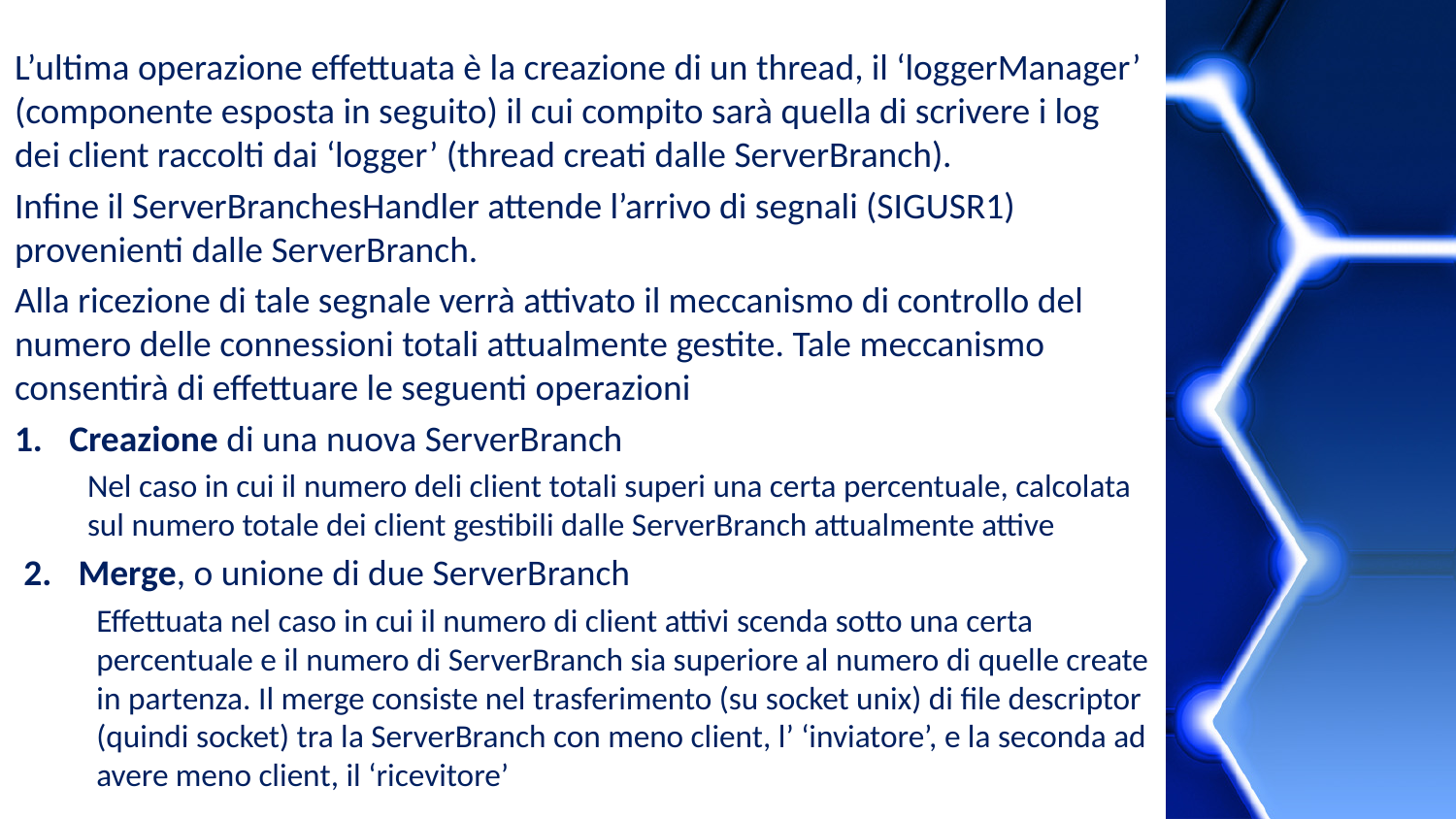

L’ultima operazione effettuata è la creazione di un thread, il ‘loggerManager’ (componente esposta in seguito) il cui compito sarà quella di scrivere i log dei client raccolti dai ‘logger’ (thread creati dalle ServerBranch).
Infine il ServerBranchesHandler attende l’arrivo di segnali (SIGUSR1) provenienti dalle ServerBranch.
Alla ricezione di tale segnale verrà attivato il meccanismo di controllo del numero delle connessioni totali attualmente gestite. Tale meccanismo consentirà di effettuare le seguenti operazioni
Creazione di una nuova ServerBranch
Nel caso in cui il numero deli client totali superi una certa percentuale, calcolata sul numero totale dei client gestibili dalle ServerBranch attualmente attive
Merge, o unione di due ServerBranch
Effettuata nel caso in cui il numero di client attivi scenda sotto una certa percentuale e il numero di ServerBranch sia superiore al numero di quelle create in partenza. Il merge consiste nel trasferimento (su socket unix) di file descriptor (quindi socket) tra la ServerBranch con meno client, l’ ‘inviatore’, e la seconda ad avere meno client, il ‘ricevitore’